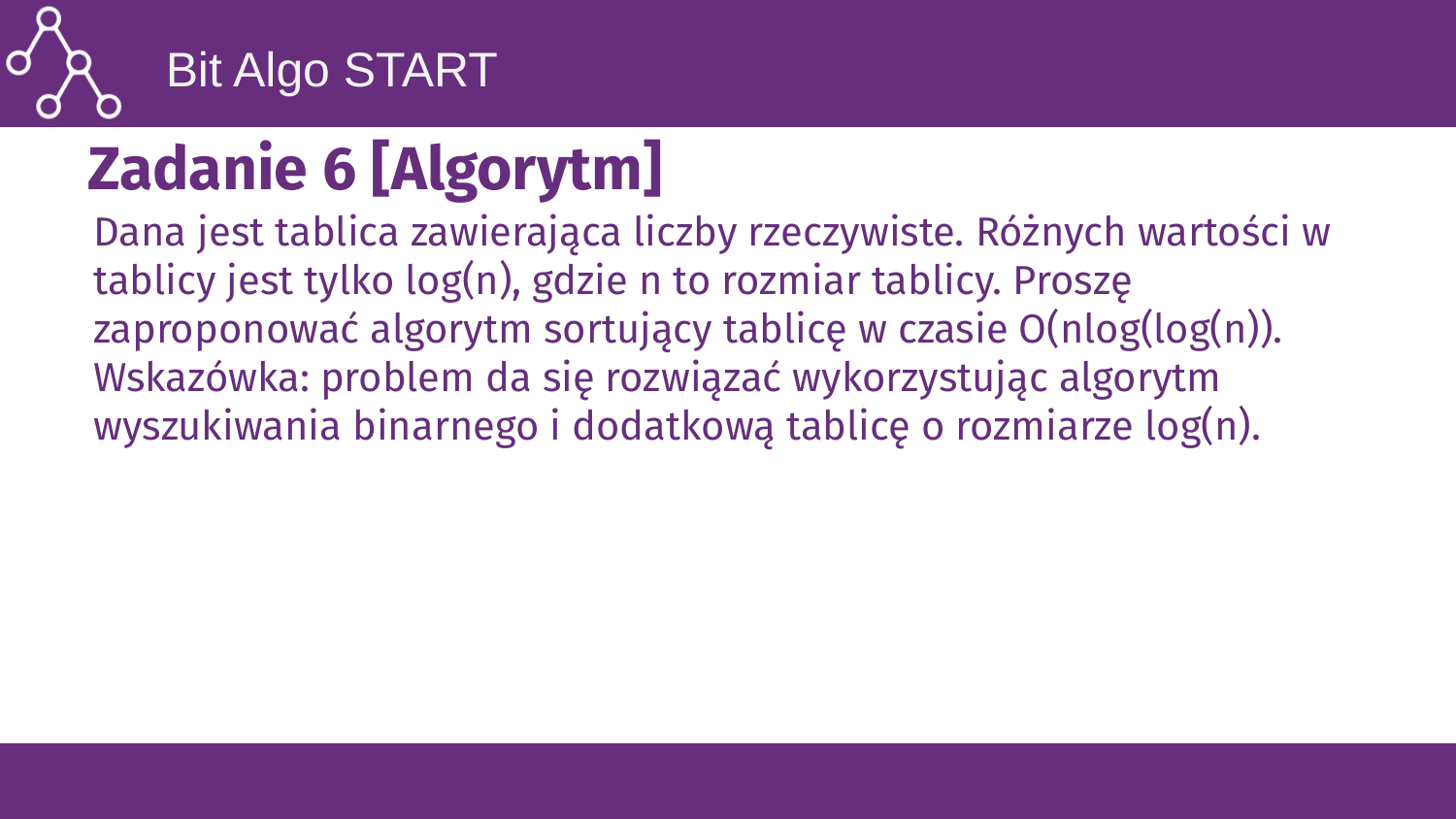

# Zadanie 6 [Algorytm]
Dana jest tablica zawierająca liczby rzeczywiste. Różnych wartości w tablicy jest tylko log(n), gdzie n to rozmiar tablicy. Proszę zaproponować algorytm sortujący tablicę w czasie O(nlog(log(n)). Wskazówka: problem da się rozwiązać wykorzystując algorytm wyszukiwania binarnego i dodatkową tablicę o rozmiarze log(n).